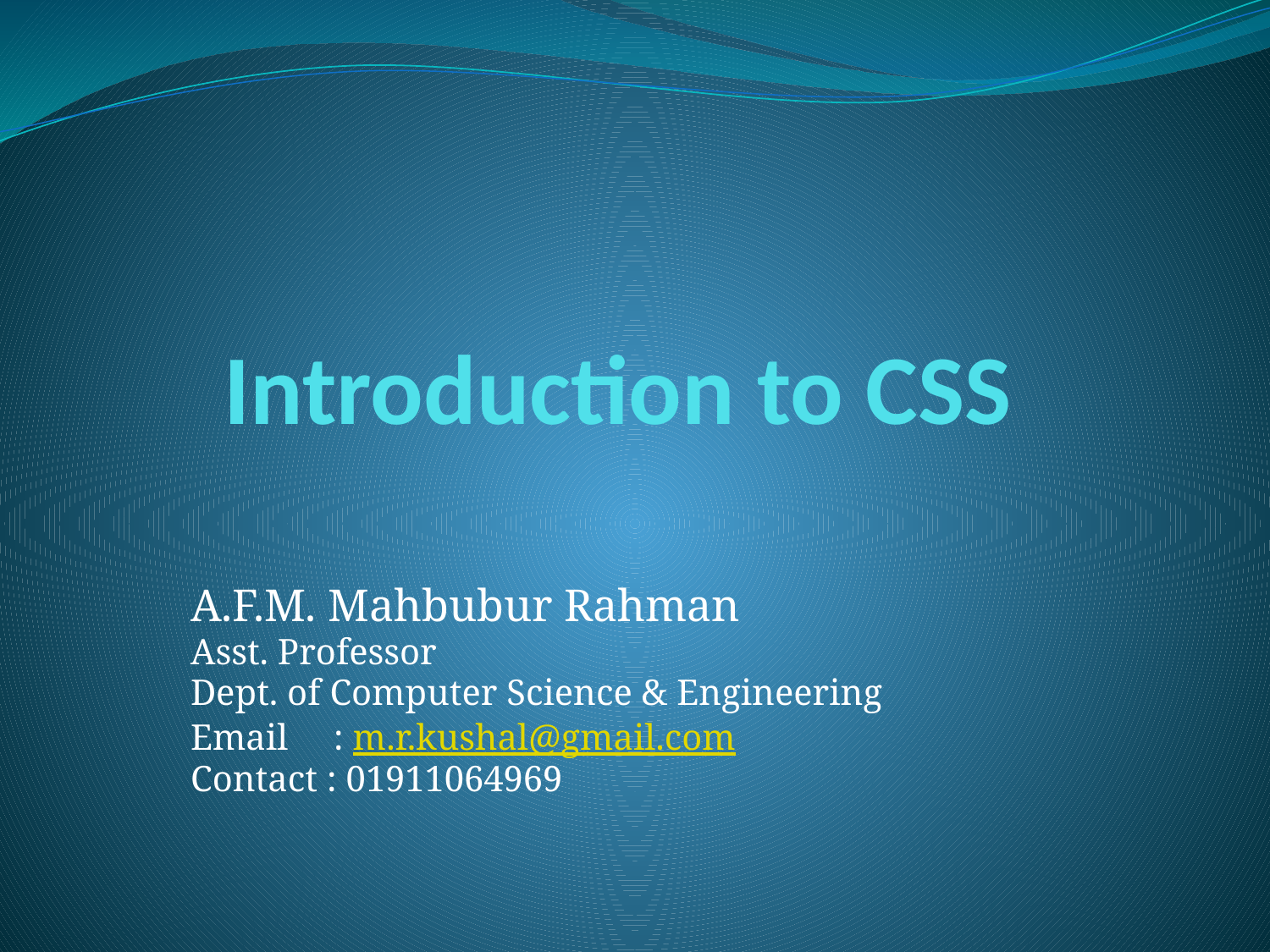

# Introduction to CSS
A.F.M. Mahbubur Rahman
Asst. Professor
Dept. of Computer Science & Engineering
Email     : m.r.kushal@gmail.com
Contact : 01911064969